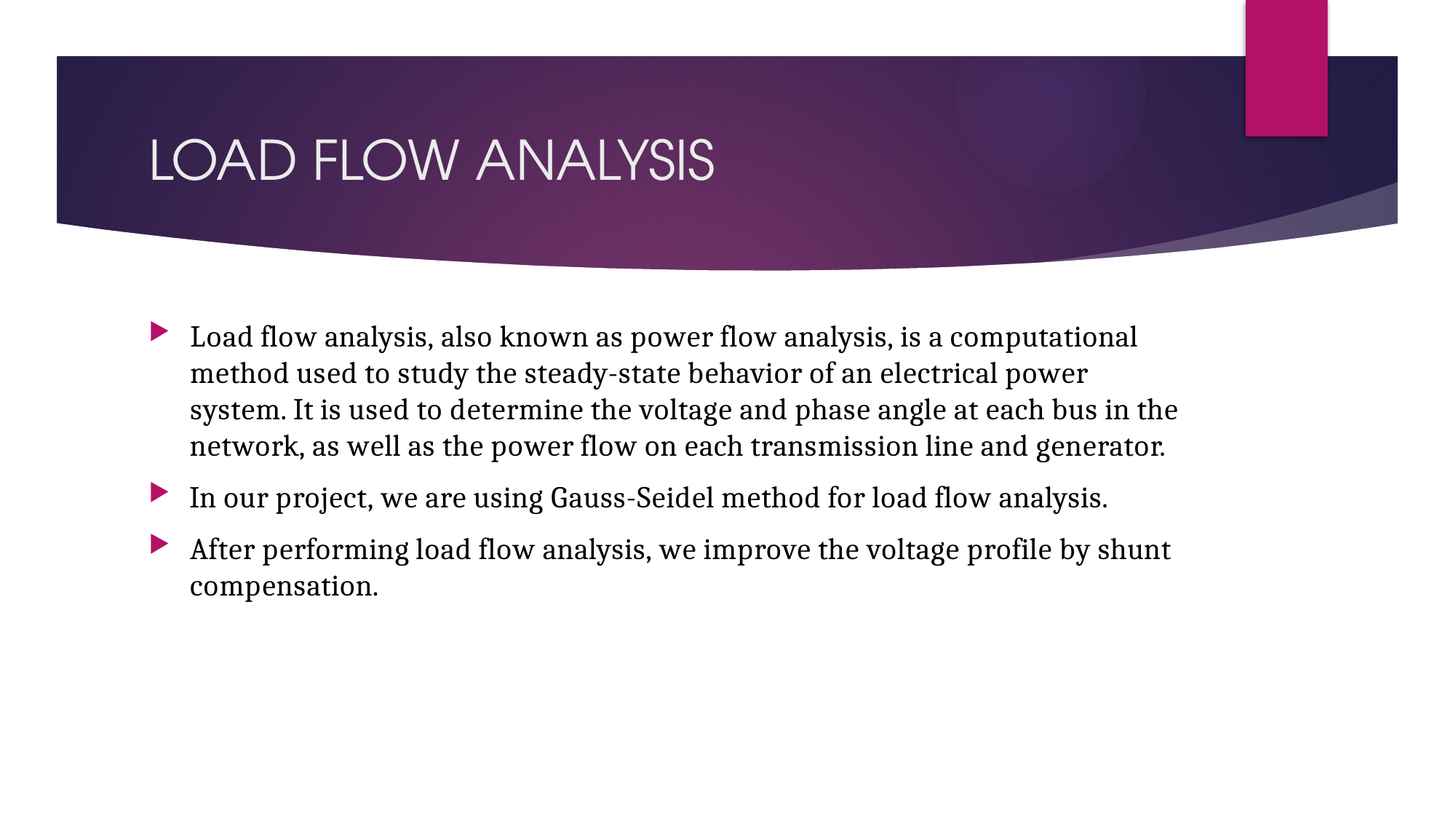

# LOAD FLOW ANALYSIS
Load flow analysis, also known as power flow analysis, is a computational method used to study the steady-state behavior of an electrical power system. It is used to determine the voltage and phase angle at each bus in the network, as well as the power flow on each transmission line and generator.
In our project, we are using Gauss-Seidel method for load flow analysis.
After performing load flow analysis, we improve the voltage profile by shunt compensation.